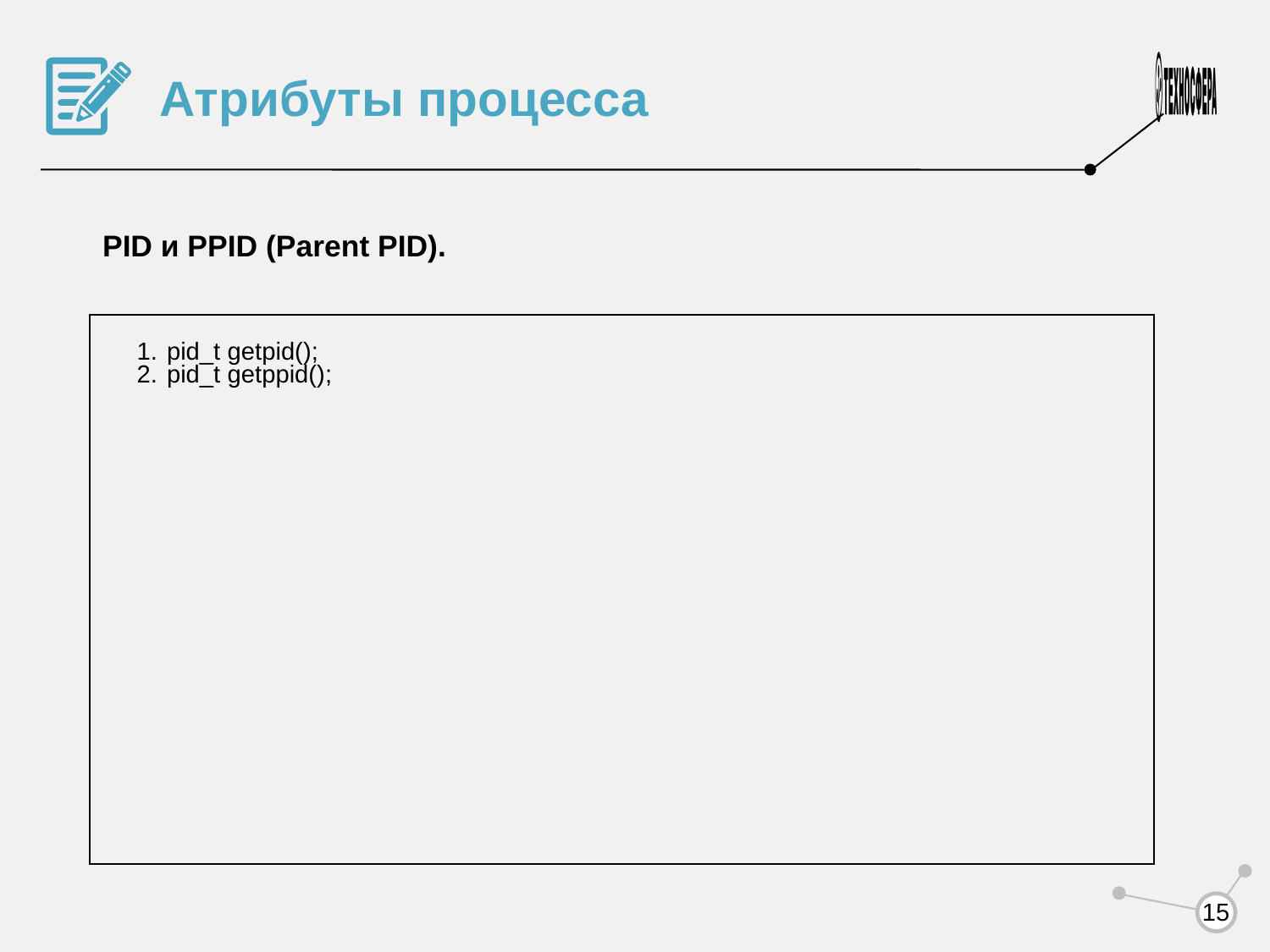

Атрибуты процесса
PID и PPID (Parent PID).
pid_t getpid();
pid_t getppid();
15